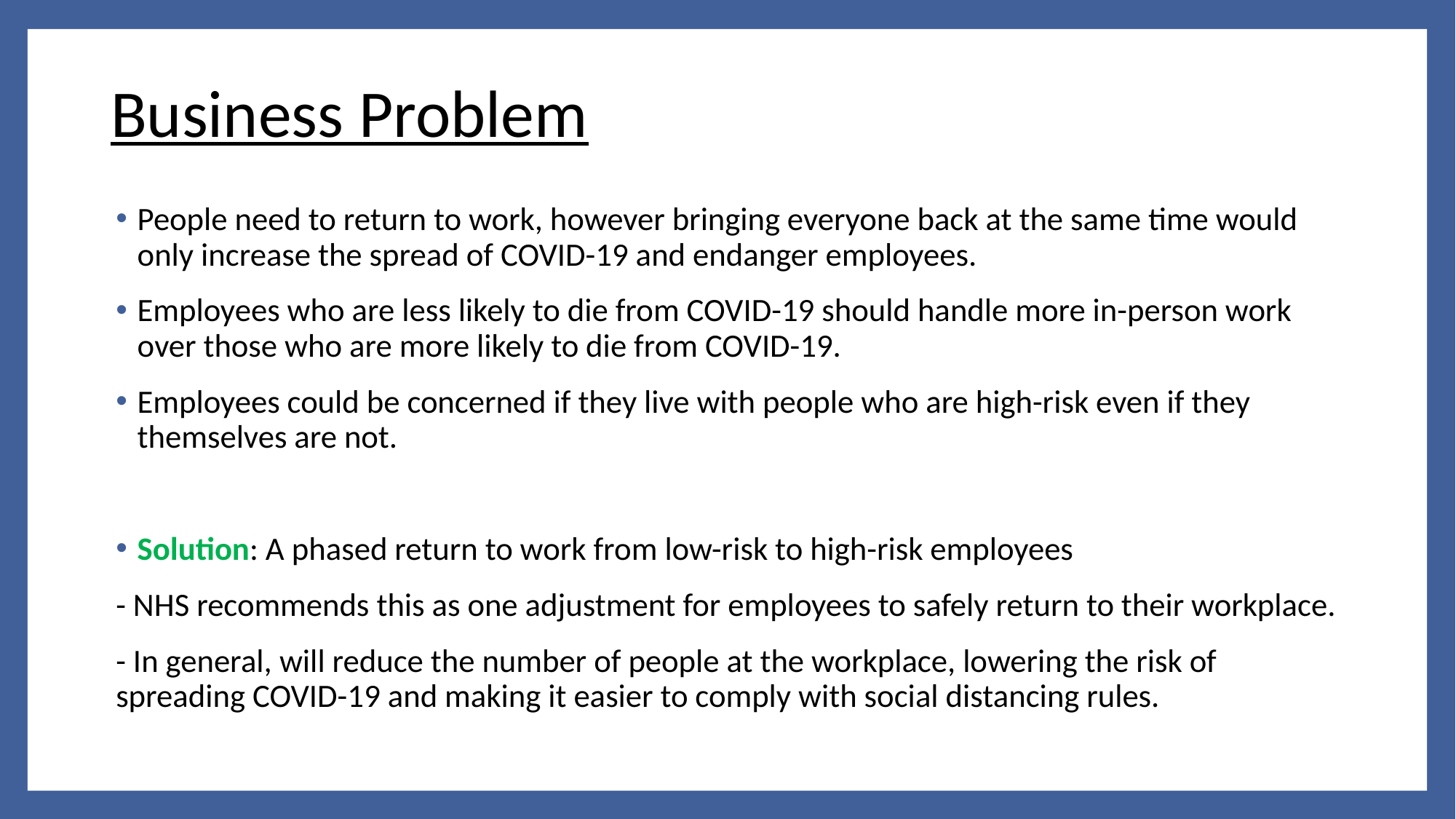

# Business Problem
People need to return to work, however bringing everyone back at the same time would only increase the spread of COVID-19 and endanger employees.
Employees who are less likely to die from COVID-19 should handle more in-person work over those who are more likely to die from COVID-19.
Employees could be concerned if they live with people who are high-risk even if they themselves are not.

Solution: A phased return to work from low-risk to high-risk employees
- NHS recommends this as one adjustment for employees to safely return to their workplace.
- In general, will reduce the number of people at the workplace, lowering the risk of spreading COVID-19 and making it easier to comply with social distancing rules.